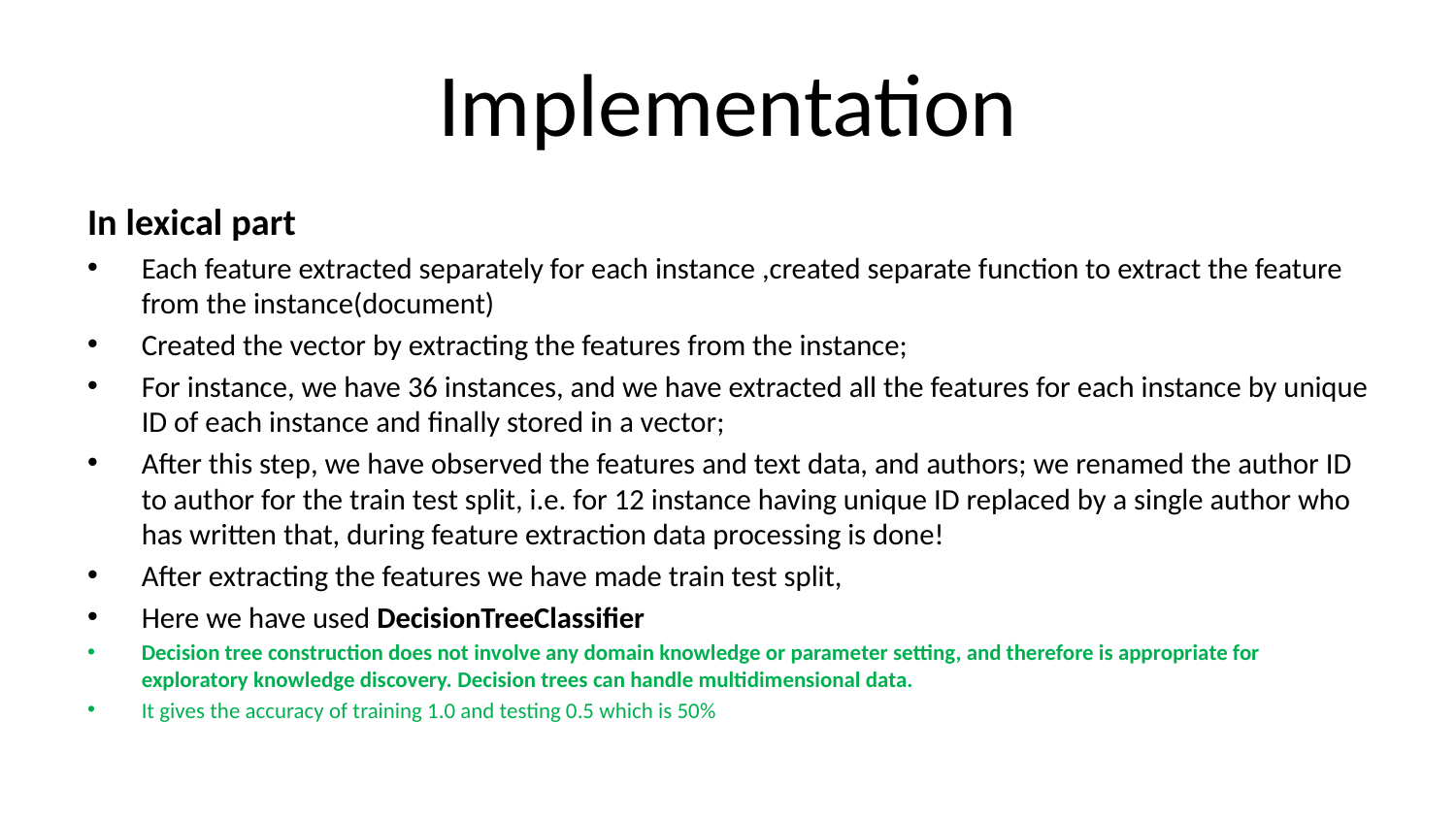

# Implementation
In lexical part
Each feature extracted separately for each instance ,created separate function to extract the feature from the instance(document)
Created the vector by extracting the features from the instance;
For instance, we have 36 instances, and we have extracted all the features for each instance by unique ID of each instance and finally stored in a vector;
After this step, we have observed the features and text data, and authors; we renamed the author ID to author for the train test split, i.e. for 12 instance having unique ID replaced by a single author who has written that, during feature extraction data processing is done!
After extracting the features we have made train test split,
Here we have used DecisionTreeClassifier
Decision tree construction does not involve any domain knowledge or parameter setting, and therefore is appropriate for exploratory knowledge discovery. Decision trees can handle multidimensional data.
It gives the accuracy of training 1.0 and testing 0.5 which is 50%